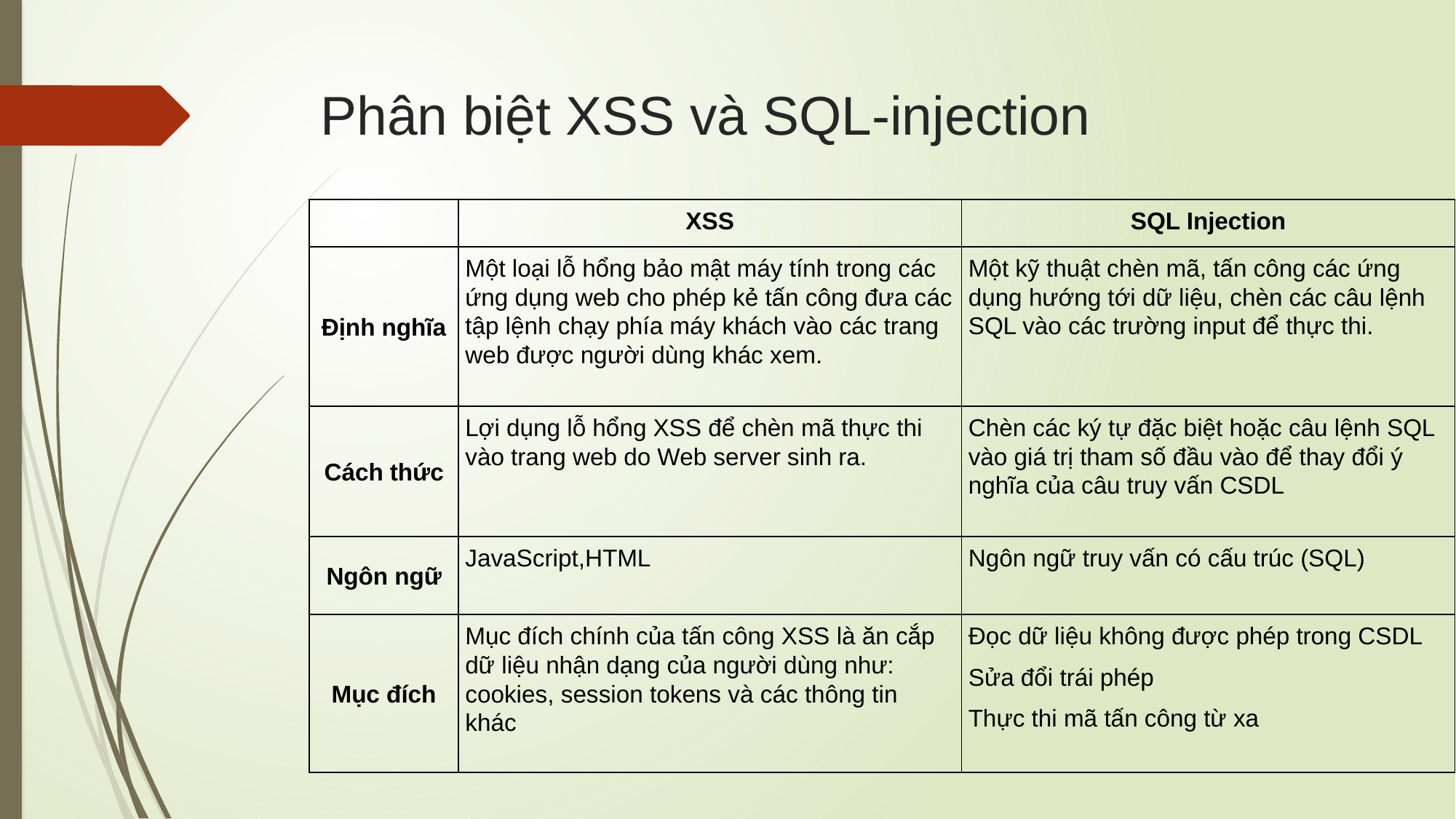

# Phân biệt XSS và SQL-injection
|  | XSS | SQL Injection |
| --- | --- | --- |
| Định nghĩa | Một loại lỗ hổng bảo mật máy tính trong các ứng dụng web cho phép kẻ tấn công đưa các tập lệnh chạy phía máy khách vào các trang web được người dùng khác xem. | Một kỹ thuật chèn mã, tấn công các ứng dụng hướng tới dữ liệu, chèn các câu lệnh SQL vào các trường input để thực thi. |
| Cách thức | Lợi dụng lỗ hổng XSS để chèn mã thực thi vào trang web do Web server sinh ra. | Chèn các ký tự đặc biệt hoặc câu lệnh SQL vào giá trị tham số đầu vào để thay đổi ý nghĩa của câu truy vấn CSDL |
| Ngôn ngữ | JavaScript,HTML | Ngôn ngữ truy vấn có cấu trúc (SQL) |
| Mục đích | Mục đích chính của tấn công XSS là ăn cắp dữ liệu nhận dạng của người dùng như: cookies, session tokens và các thông tin khác | Đọc dữ liệu không được phép trong CSDL Sửa đổi trái phép Thực thi mã tấn công từ xa |